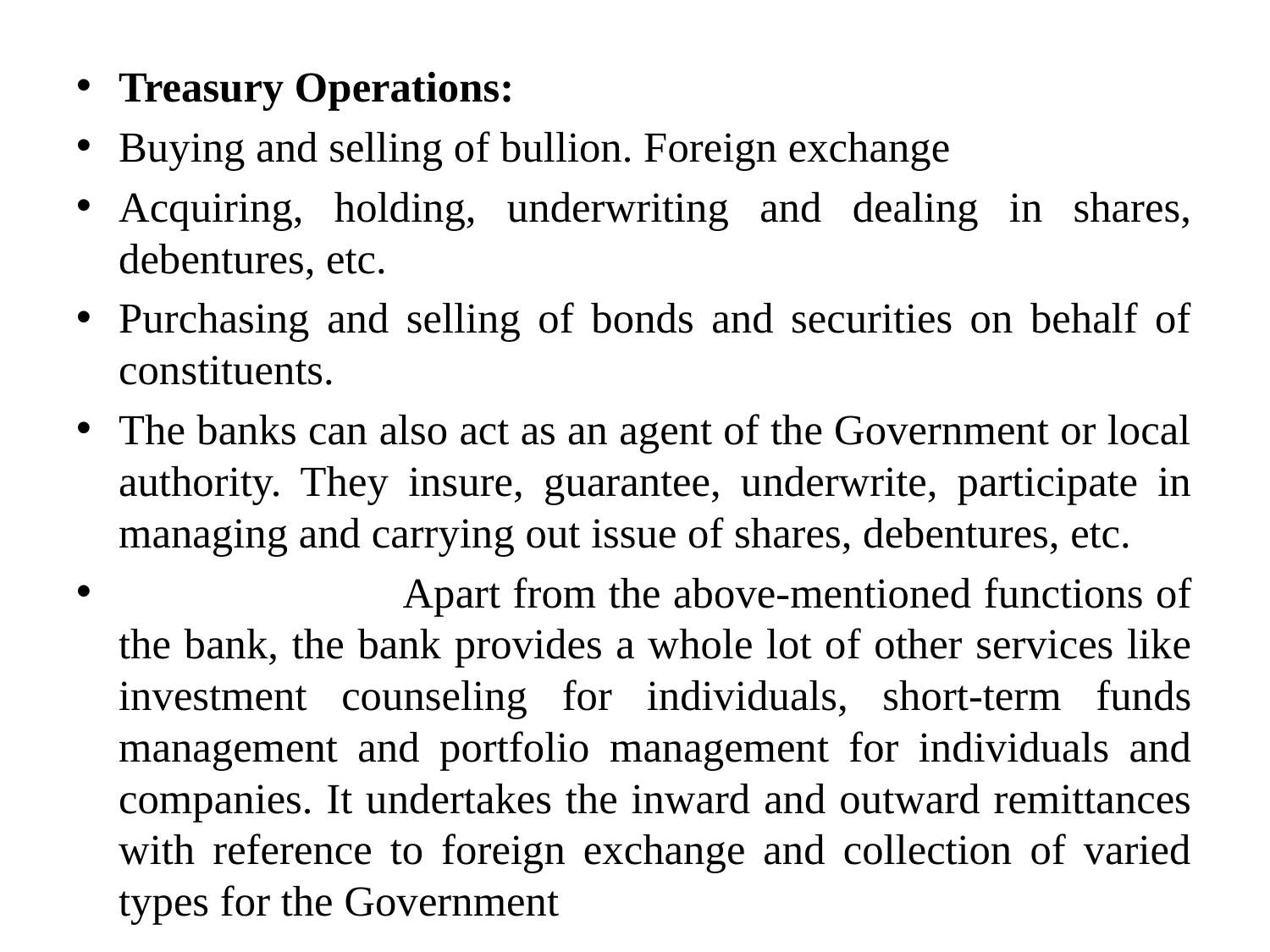

Treasury Operations:
Buying and selling of bullion. Foreign exchange
Acquiring, holding, underwriting and dealing in shares, debentures, etc.
Purchasing and selling of bonds and securities on behalf of constituents.
The banks can also act as an agent of the Government or local authority. They insure, guarantee, underwrite, participate in managing and carrying out issue of shares, debentures, etc.
                       Apart from the above-mentioned functions of the bank, the bank provides a whole lot of other services like investment counseling for individuals, short-term funds management and portfolio management for individuals and companies. It undertakes the inward and outward remittances with reference to foreign exchange and collection of varied types for the Government